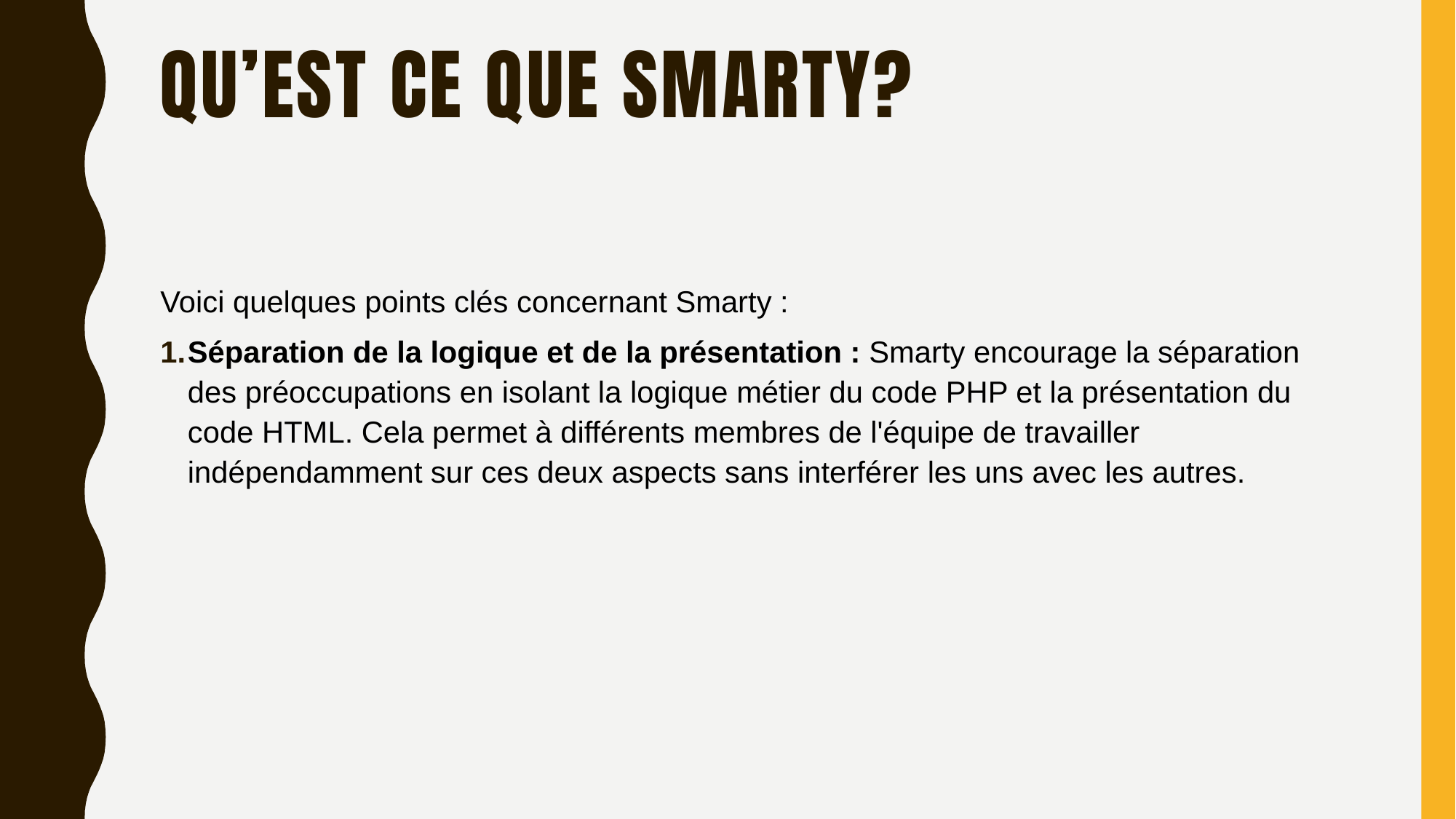

# Qu’est ce que Smarty?
Voici quelques points clés concernant Smarty :
Séparation de la logique et de la présentation : Smarty encourage la séparation des préoccupations en isolant la logique métier du code PHP et la présentation du code HTML. Cela permet à différents membres de l'équipe de travailler indépendamment sur ces deux aspects sans interférer les uns avec les autres.